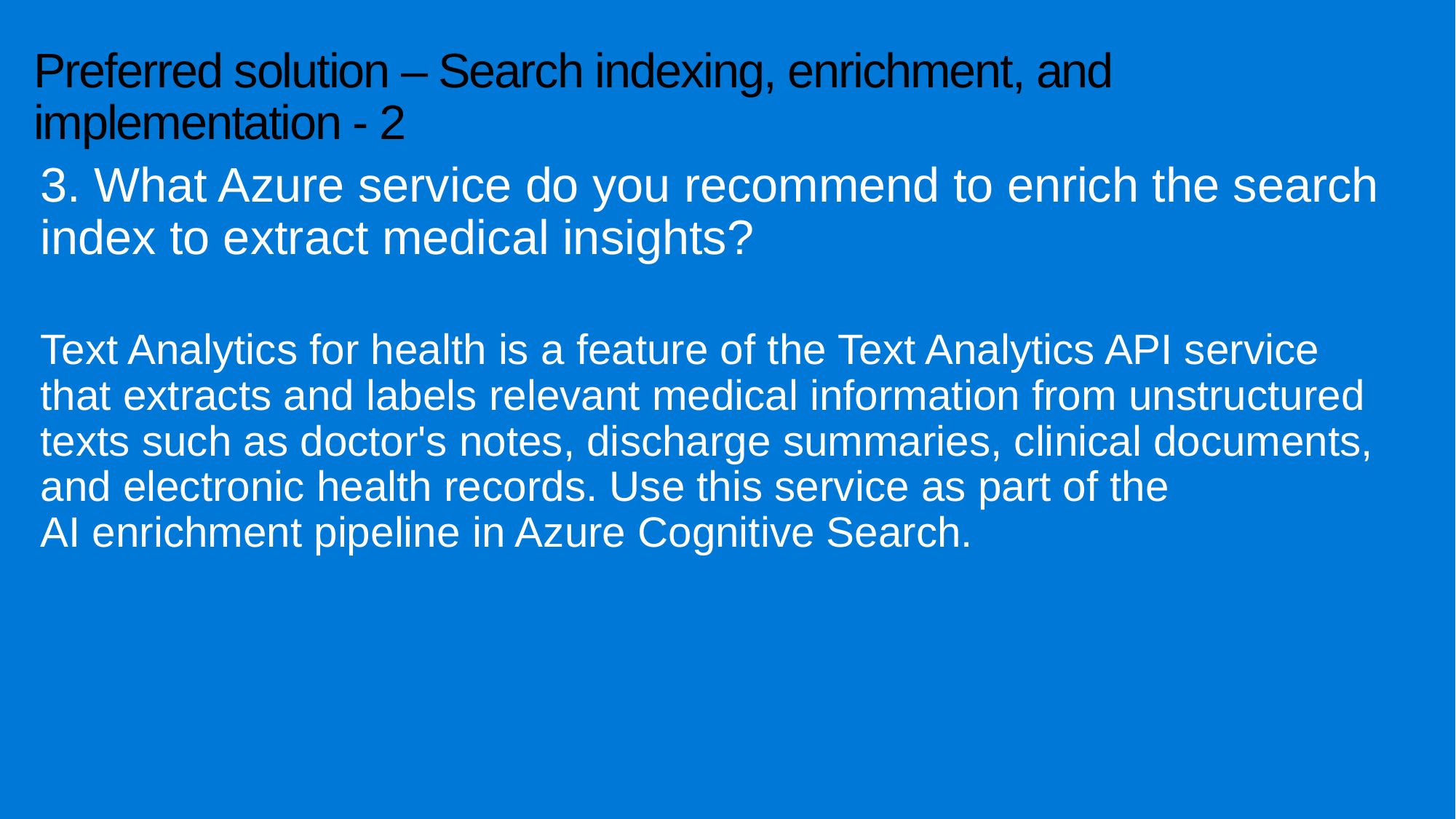

# Preferred solution – Search indexing, enrichment, and implementation - 2
3. What Azure service do you recommend to enrich the search index to extract medical insights?

Text Analytics for health is a feature of the Text Analytics API service that extracts and labels relevant medical information from unstructured texts such as doctor's notes, discharge summaries, clinical documents, and electronic health records. Use this service as part of the AI enrichment pipeline in Azure Cognitive Search.